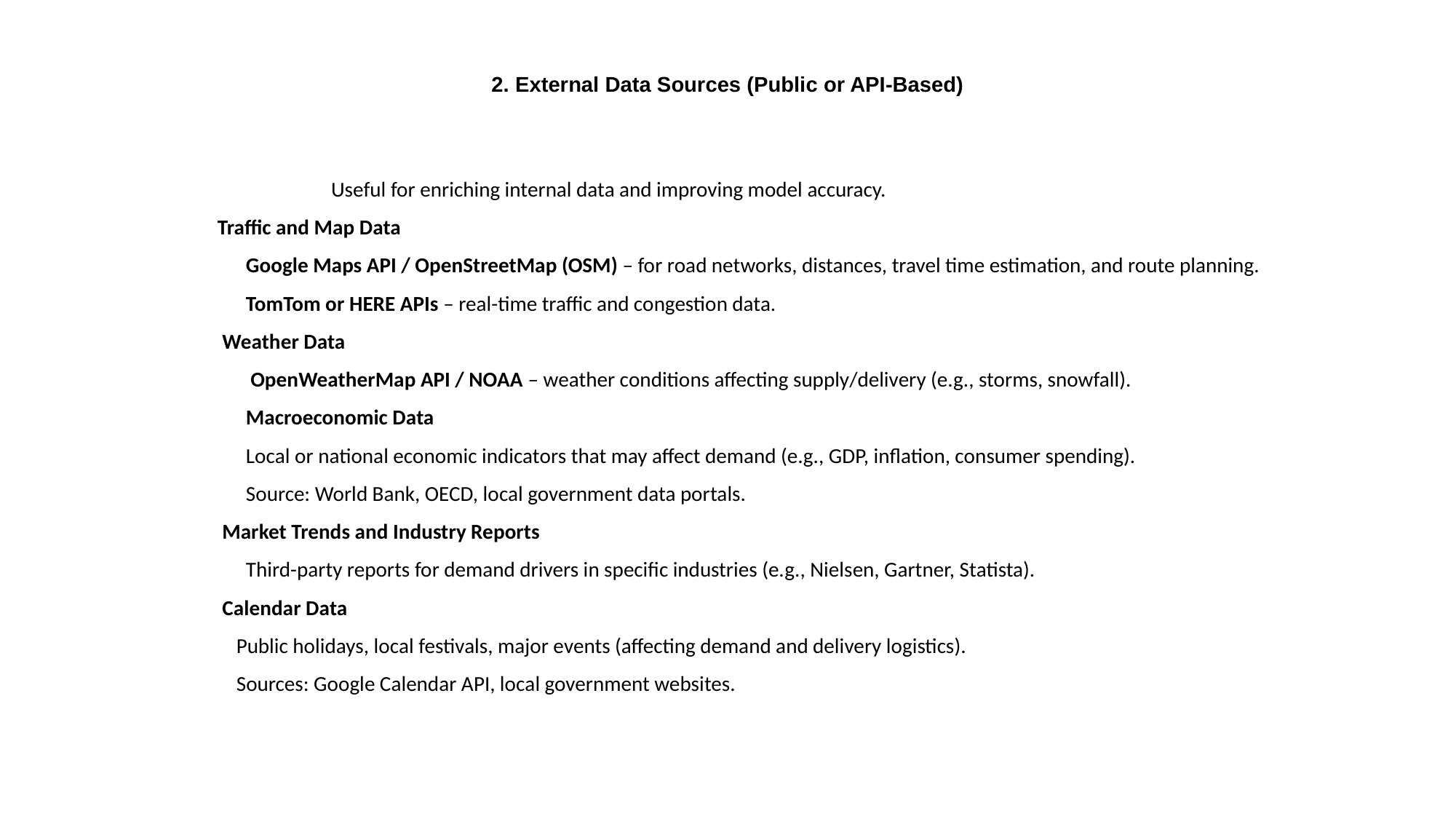

# 2. External Data Sources (Public or API-Based)
                        Useful for enriching internal data and improving model accuracy.
Traffic and Map Data
      Google Maps API / OpenStreetMap (OSM) – for road networks, distances, travel time estimation, and route planning.
      TomTom or HERE APIs – real-time traffic and congestion data.
 Weather Data
       OpenWeatherMap API / NOAA – weather conditions affecting supply/delivery (e.g., storms, snowfall).
      Macroeconomic Data
      Local or national economic indicators that may affect demand (e.g., GDP, inflation, consumer spending).
      Source: World Bank, OECD, local government data portals.
 Market Trends and Industry Reports
      Third-party reports for demand drivers in specific industries (e.g., Nielsen, Gartner, Statista).
 Calendar Data
    Public holidays, local festivals, major events (affecting demand and delivery logistics).
    Sources: Google Calendar API, local government websites.